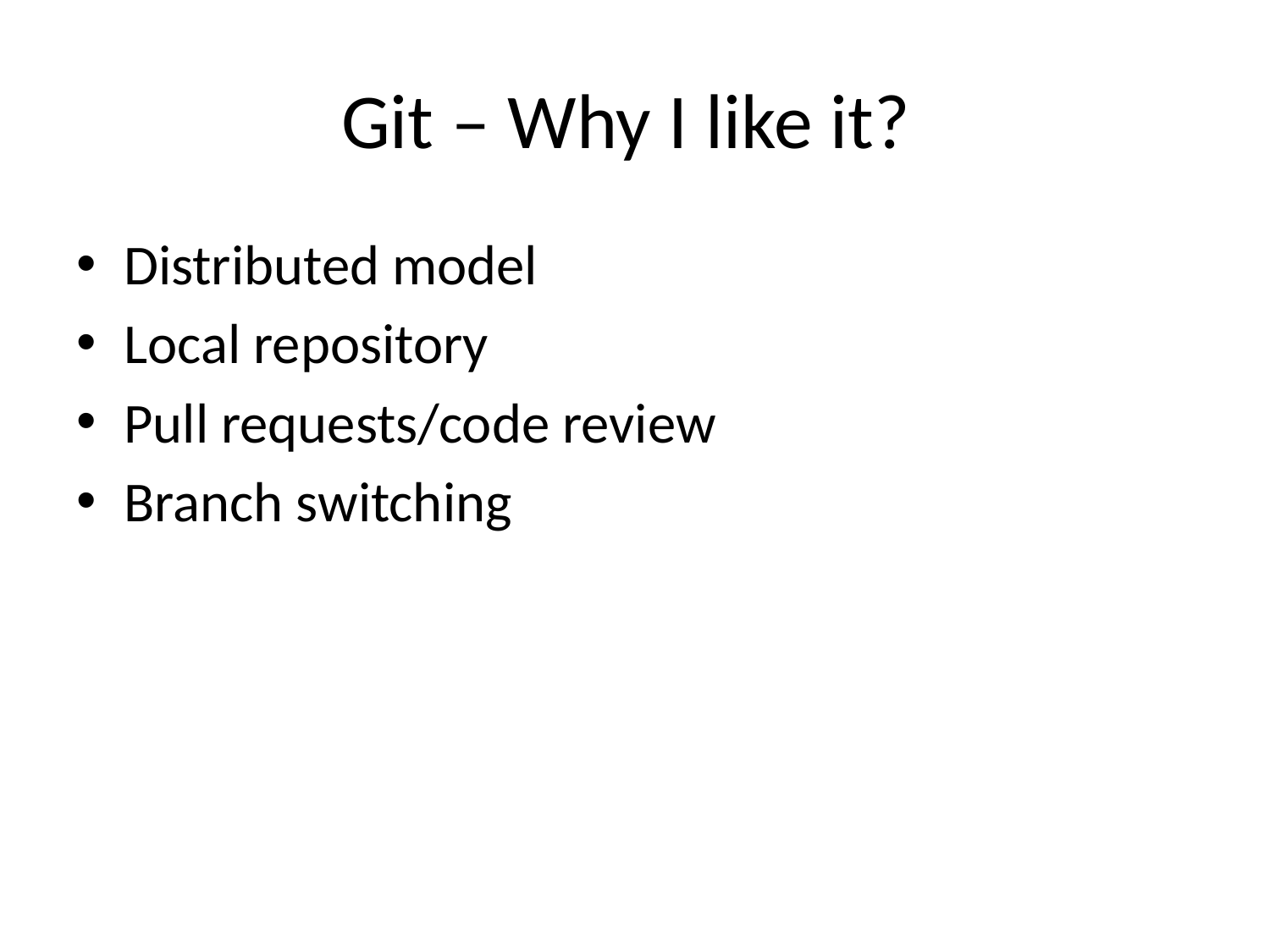

# Git – Why I like it?
Distributed model
Local repository
Pull requests/code review
Branch switching